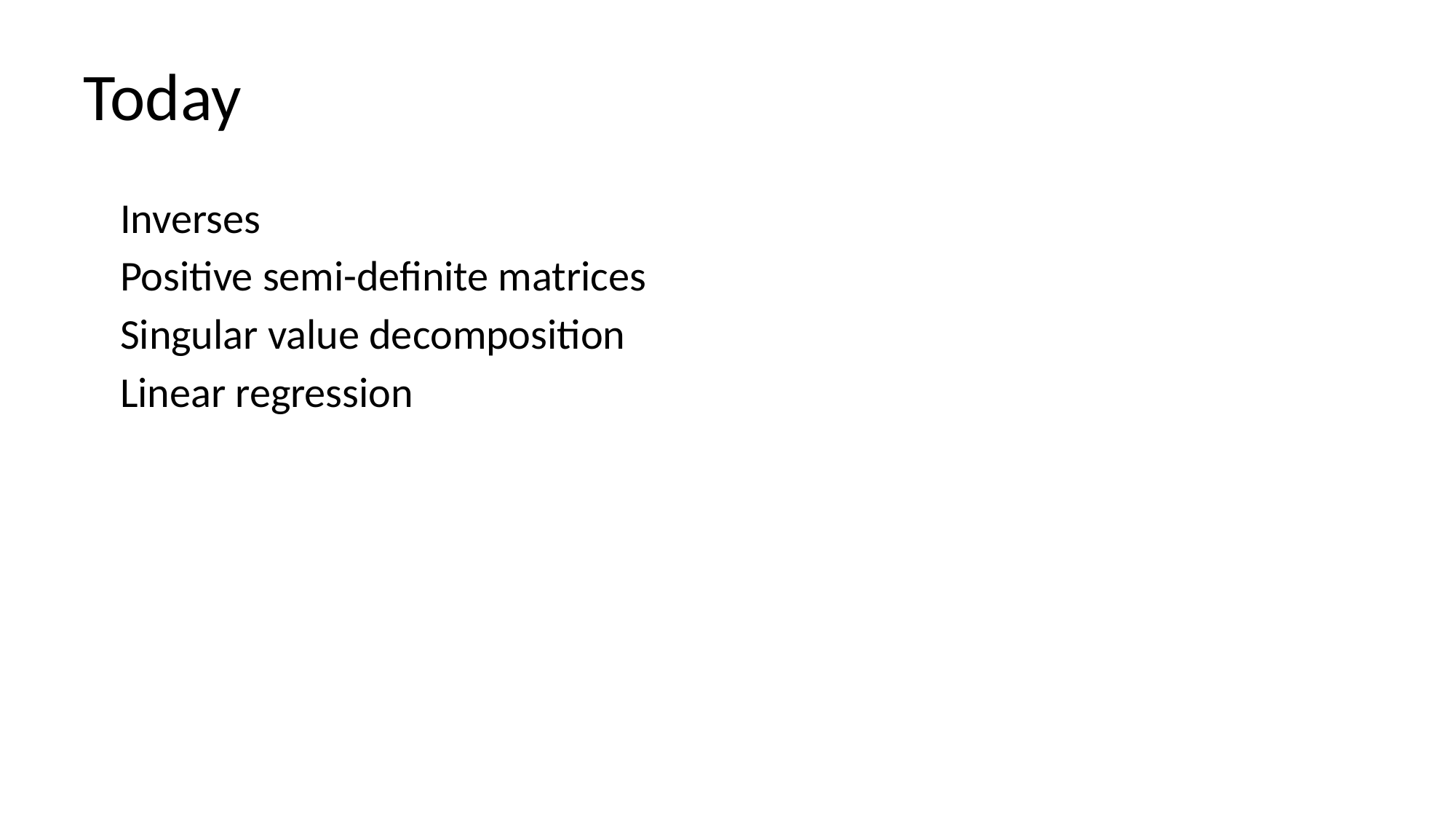

# Today
Inverses
Positive semi-definite matrices
Singular value decomposition
Linear regression